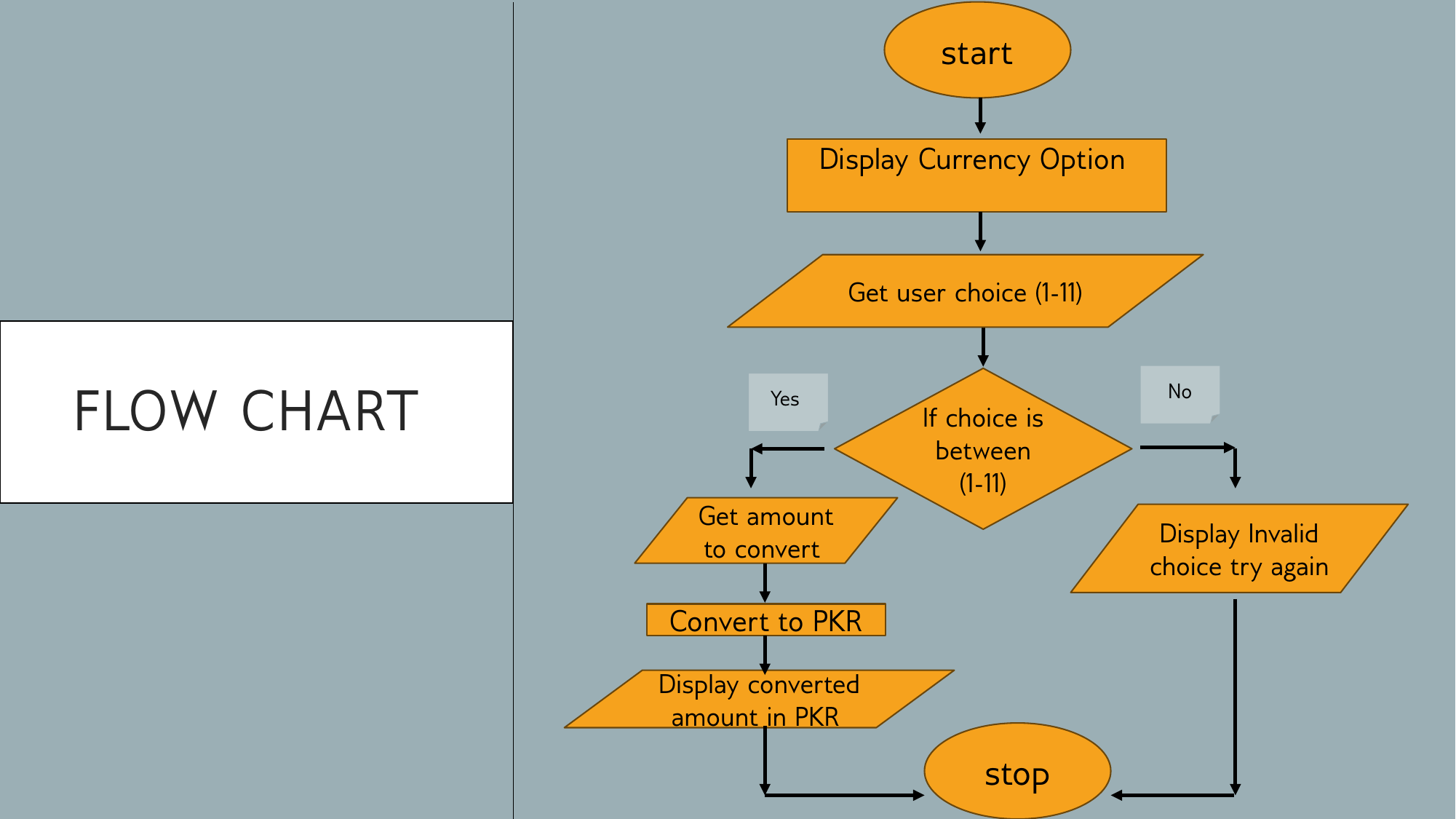

start
Display Currency Option

Get user choice (1-11)
# Flow chart
No
If choice is between (1-11)
Yes
Get amount to convert
Display Invalid choice try again
Convert to PKR
Display converted amount in PKR
stop